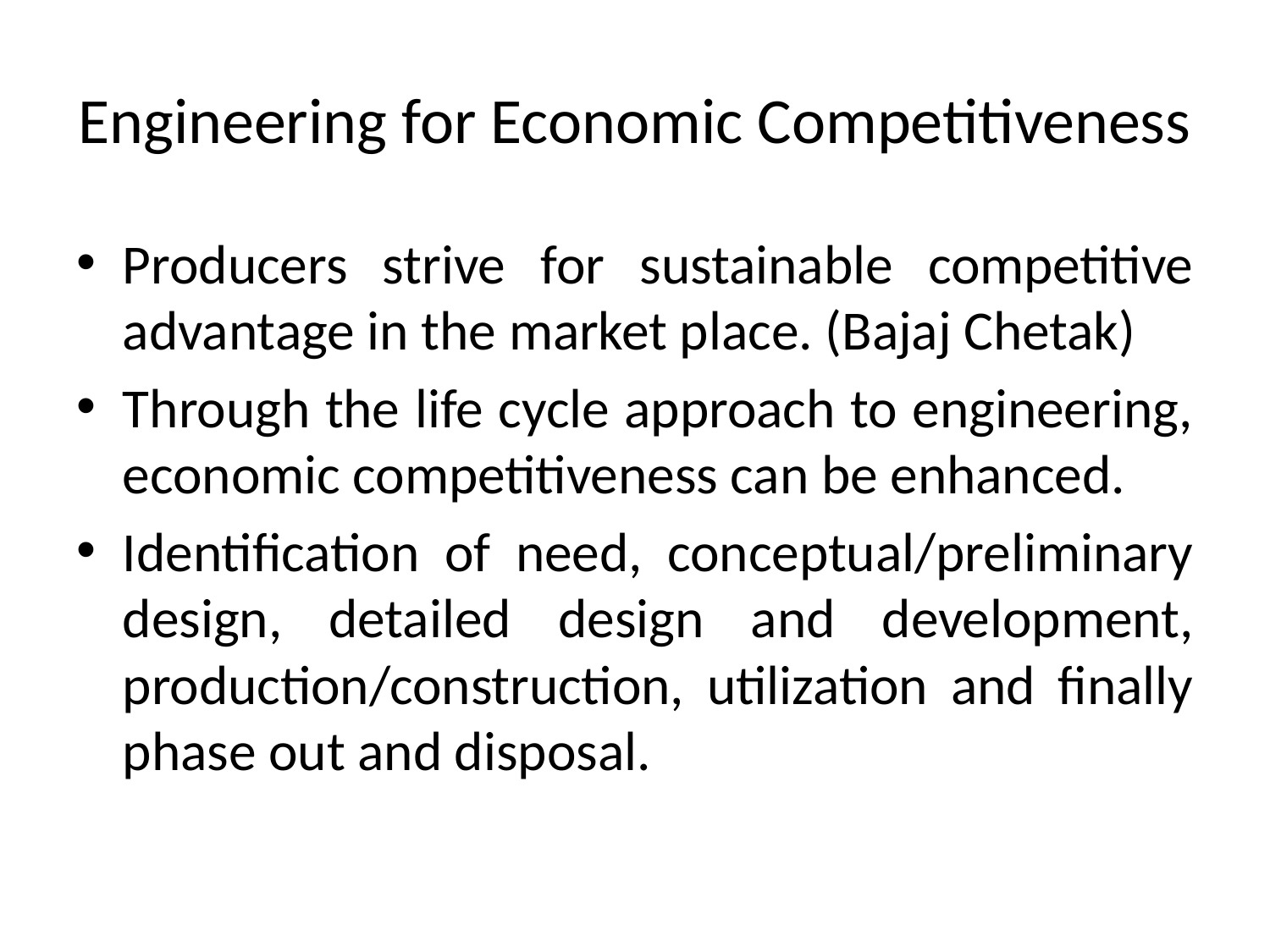

# Engineering for Economic Competitiveness
Producers strive for sustainable competitive advantage in the market place. (Bajaj Chetak)
Through the life cycle approach to engineering, economic competitiveness can be enhanced.
Identification of need, conceptual/preliminary design, detailed design and development, production/construction, utilization and finally phase out and disposal.